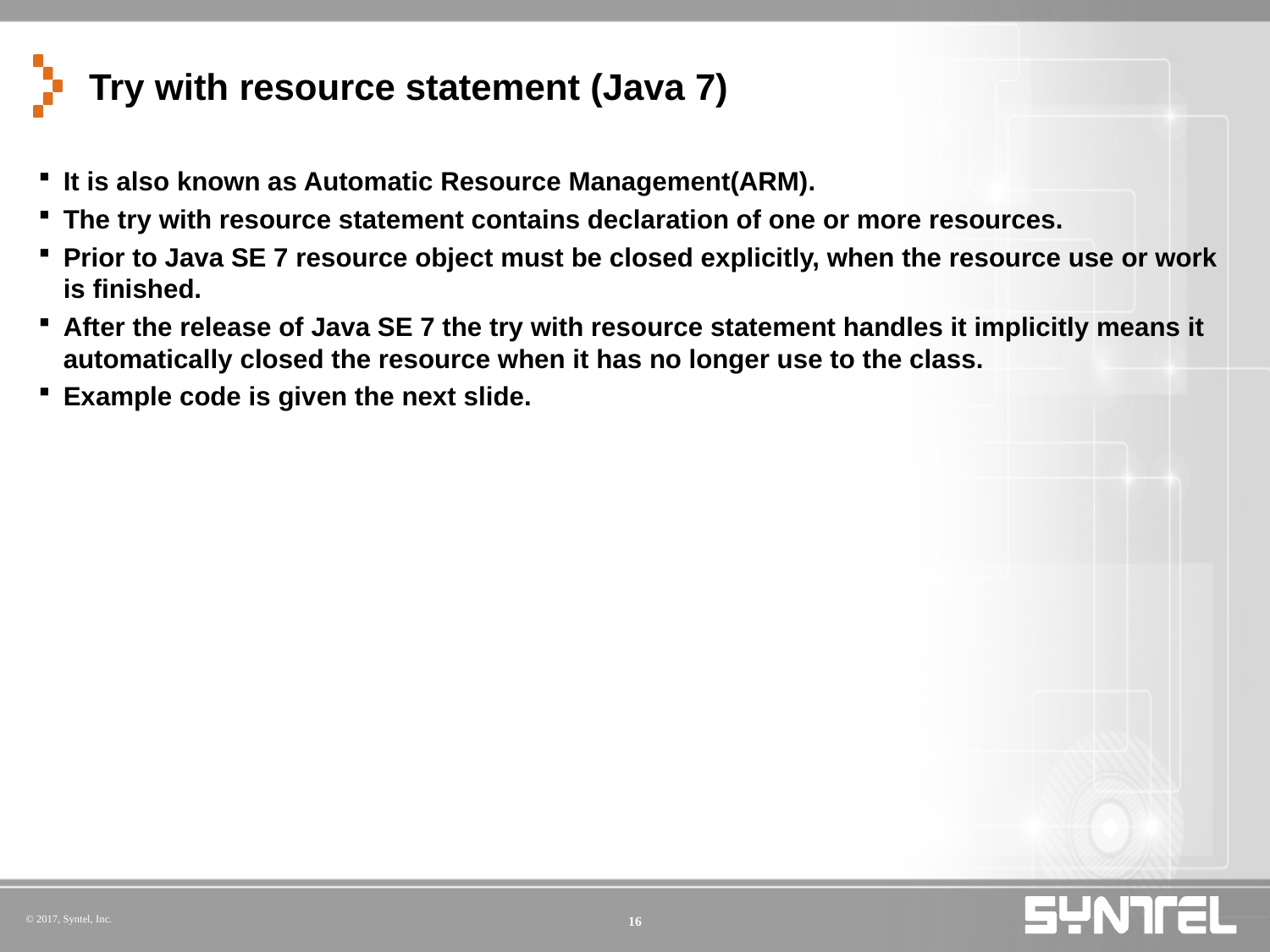

# Try with resource statement (Java 7)
It is also known as Automatic Resource Management(ARM).
The try with resource statement contains declaration of one or more resources.
Prior to Java SE 7 resource object must be closed explicitly, when the resource use or work is finished.
After the release of Java SE 7 the try with resource statement handles it implicitly means it automatically closed the resource when it has no longer use to the class.
Example code is given the next slide.